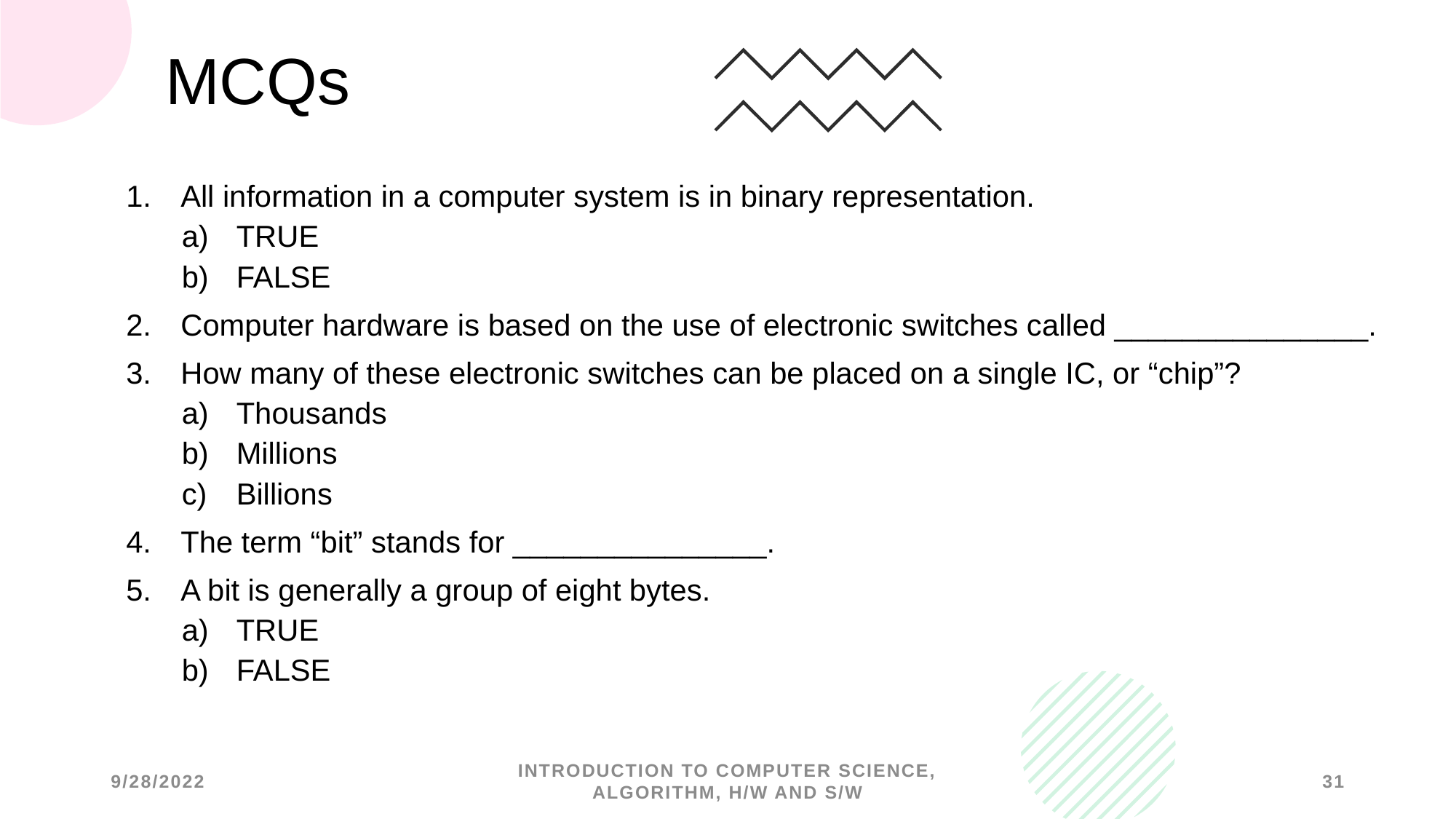

# MCQs
All information in a computer system is in binary representation.
TRUE
FALSE
Computer hardware is based on the use of electronic switches called _______________.
How many of these electronic switches can be placed on a single IC, or “chip”?
Thousands
Millions
Billions
The term “bit” stands for _______________.
A bit is generally a group of eight bytes.
TRUE
FALSE

9/28/2022
Introduction to Computer Science, Algorithm, H/W and S/W
31